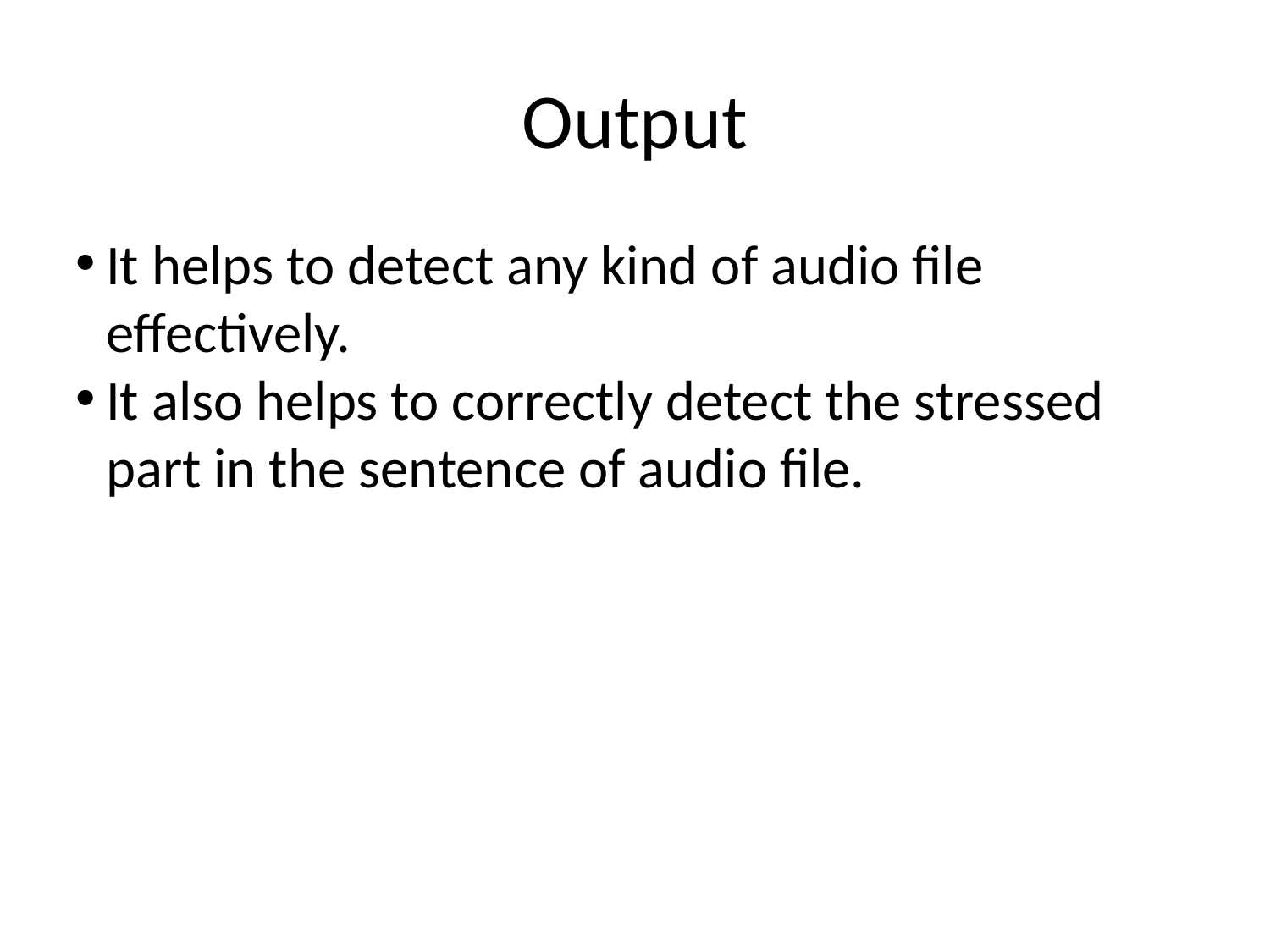

Output
It helps to detect any kind of audio file effectively.
It also helps to correctly detect the stressed part in the sentence of audio file.